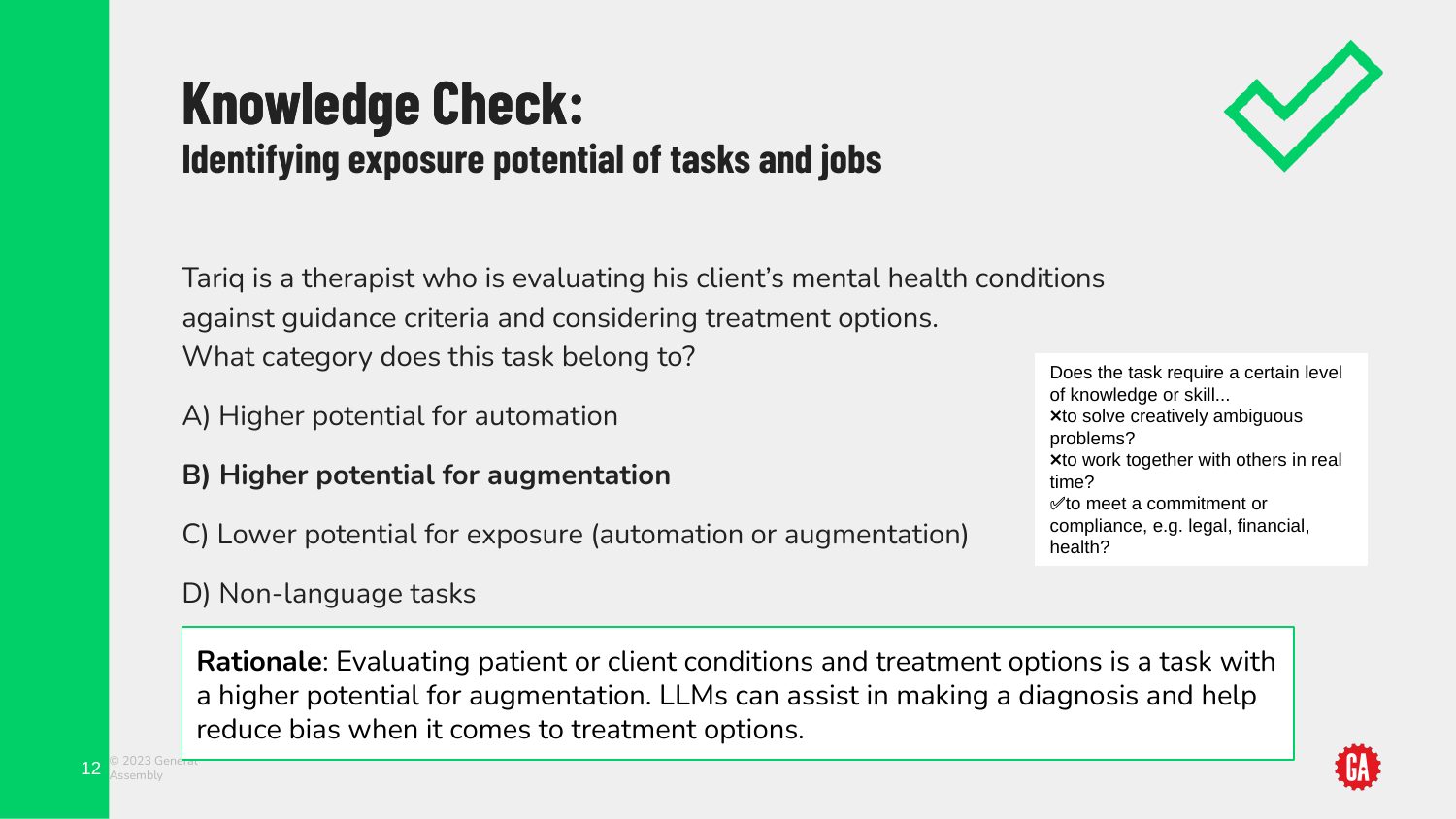

Knowledge Check:
Identifying exposure potential of tasks and jobs
Tariq is a therapist who is evaluating his client’s mental health conditions against guidance criteria and considering treatment options.
What category does this task belong to?
A) Higher potential for automation
B) Higher potential for augmentation
C) Lower potential for exposure (automation or augmentation)
D) Non-language tasks
Does the task require a certain level of knowledge or skill...
❌to solve creatively ambiguous problems?
❌to work together with others in real time?
✅to meet a commitment or compliance, e.g. legal, financial, health?
Rationale: Evaluating patient or client conditions and treatment options is a task with a higher potential for augmentation. LLMs can assist in making a diagnosis and help reduce bias when it comes to treatment options.
12